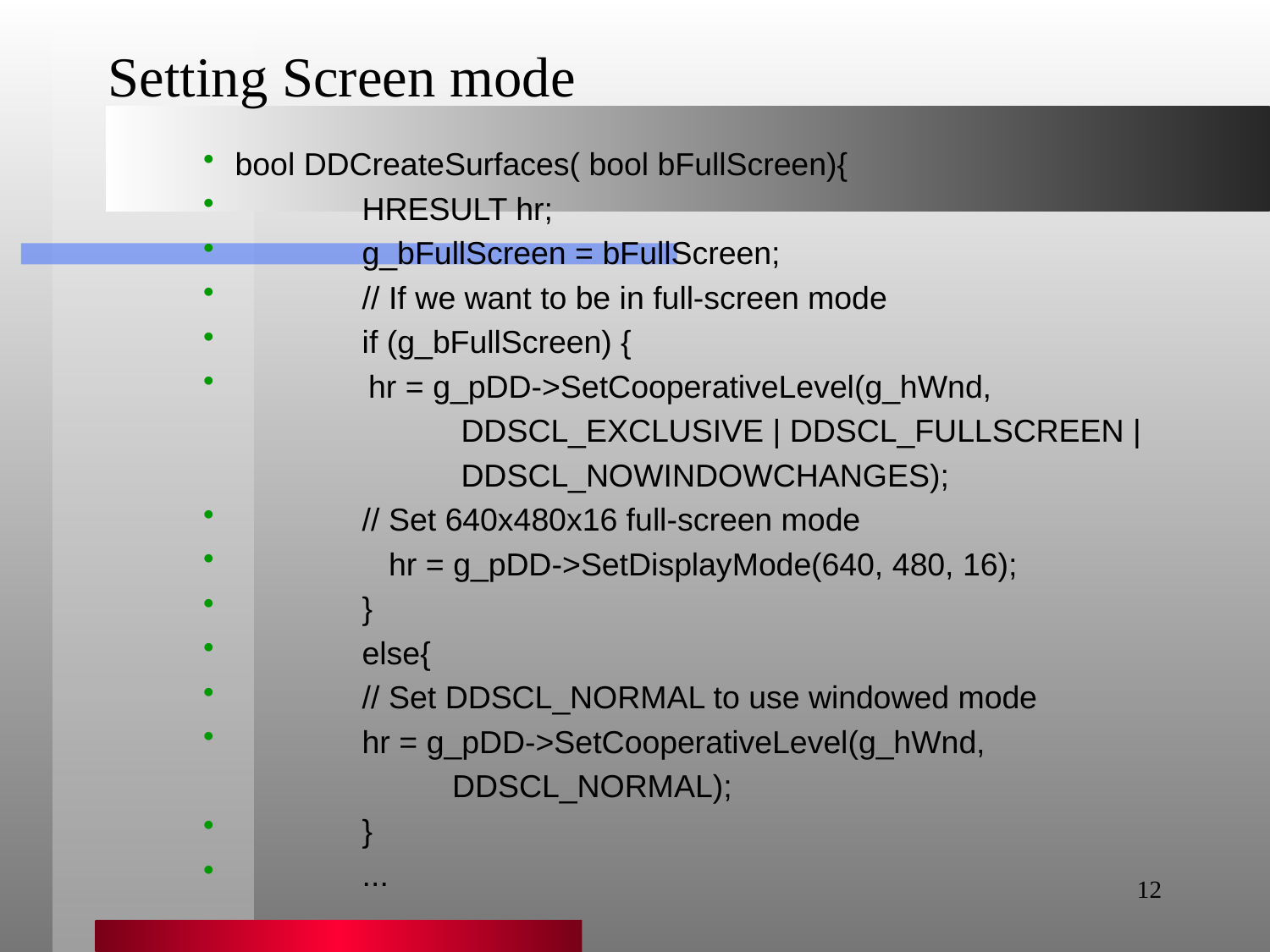

# Setting Screen mode
bool DDCreateSurfaces( bool bFullScreen){
	HRESULT hr;
	g_bFullScreen = bFullScreen;
	// If we want to be in full-screen mode
	if (g_bFullScreen) {
               hr = g_pDD->SetCooperativeLevel(g_hWnd,
                             DDSCL_EXCLUSIVE | DDSCL_FULLSCREEN |
                             DDSCL_NOWINDOWCHANGES);
	// Set 640x480x16 full-screen mode
	   hr = g_pDD->SetDisplayMode(640, 480, 16);
	}
	else{
	// Set DDSCL_NORMAL to use windowed mode
	hr = g_pDD->SetCooperativeLevel(g_hWnd,
                            DDSCL_NORMAL);
	}
	...
12